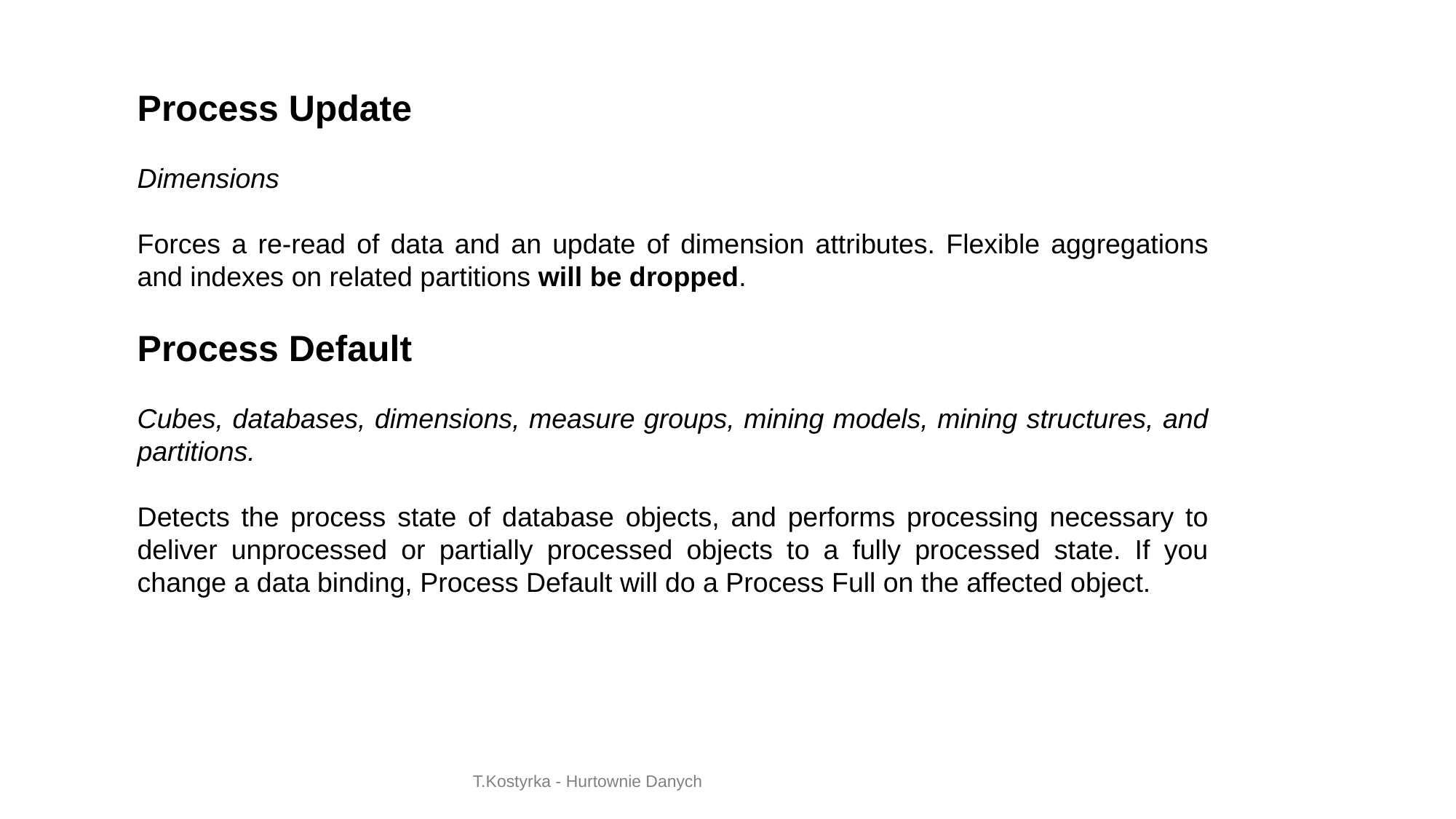

Process Update

Dimensions

Forces a re-read of data and an update of dimension attributes. Flexible aggregations and indexes on related partitions will be dropped.

Process Default

Cubes, databases, dimensions, measure groups, mining models, mining structures, and partitions.

Detects the process state of database objects, and performs processing necessary to deliver unprocessed or partially processed objects to a fully processed state. If you change a data binding, Process Default will do a Process Full on the affected object.
T.Kostyrka - Hurtownie Danych